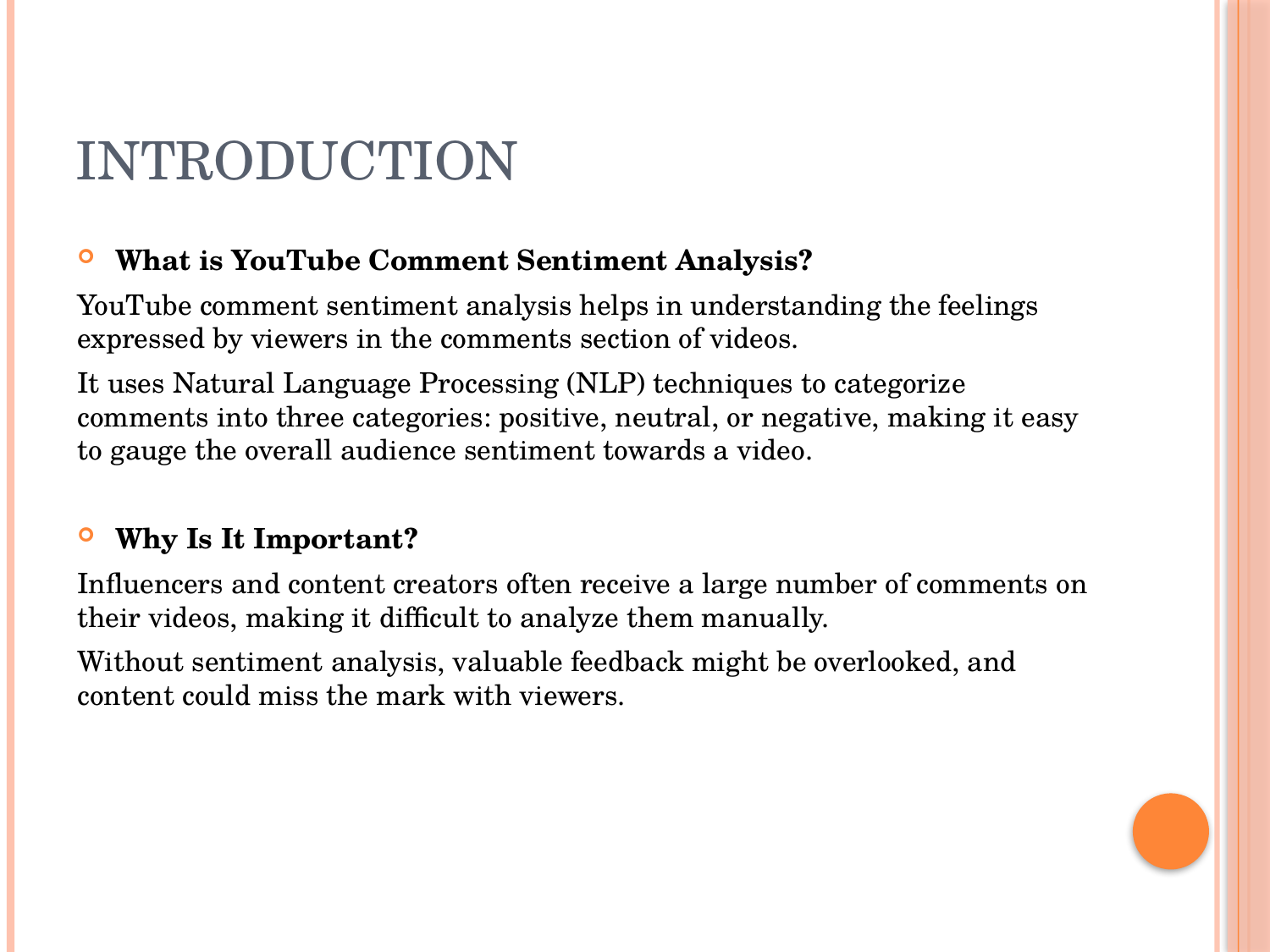

# Introduction
What is YouTube Comment Sentiment Analysis?
YouTube comment sentiment analysis helps in understanding the feelings expressed by viewers in the comments section of videos.
It uses Natural Language Processing (NLP) techniques to categorize comments into three categories: positive, neutral, or negative, making it easy to gauge the overall audience sentiment towards a video.

Why Is It Important?
Influencers and content creators often receive a large number of comments on their videos, making it difficult to analyze them manually.
Without sentiment analysis, valuable feedback might be overlooked, and content could miss the mark with viewers.